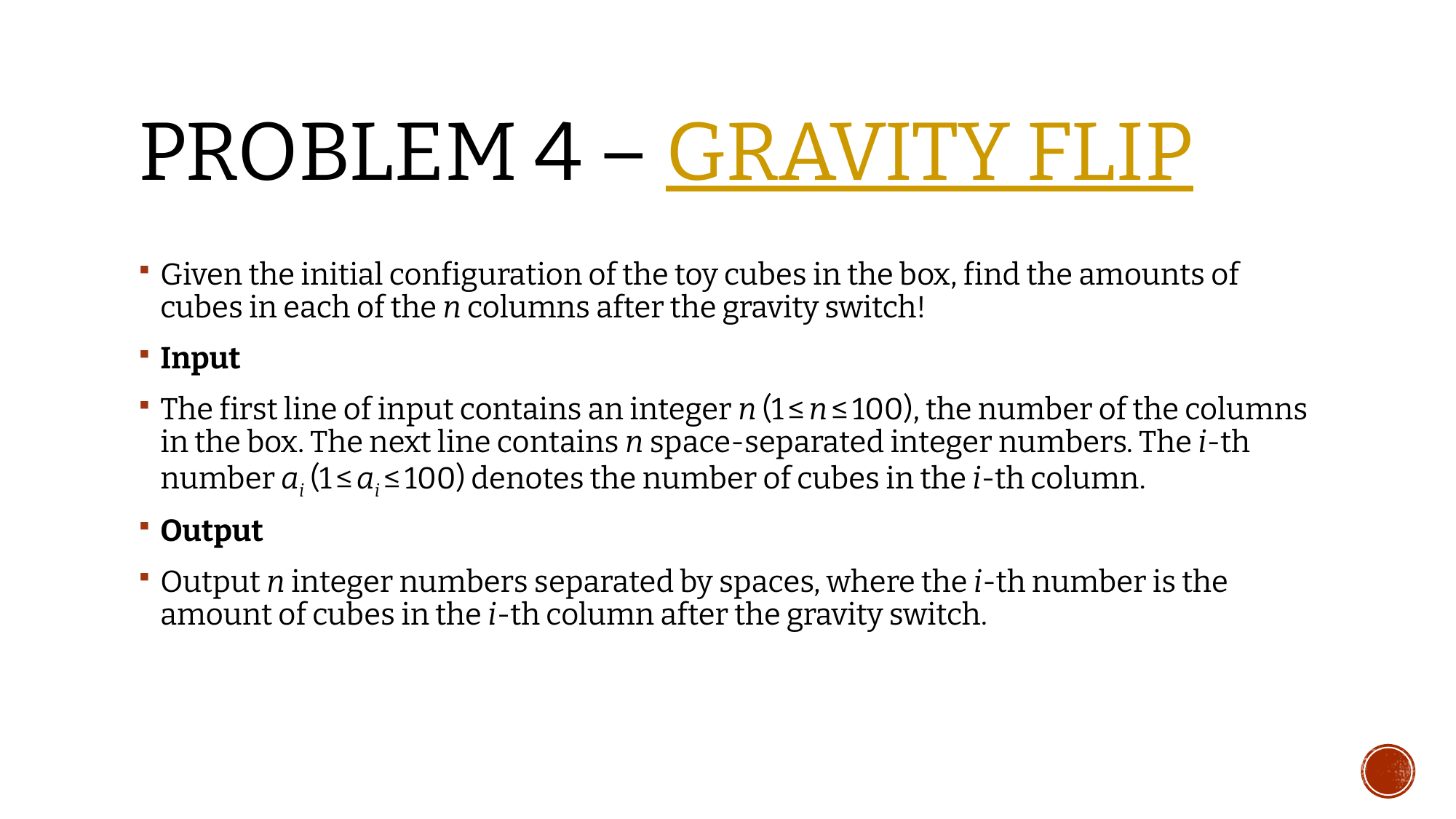

# Problem 4 – Gravity Flip
Given the initial configuration of the toy cubes in the box, find the amounts of cubes in each of the n columns after the gravity switch!
Input
The first line of input contains an integer n (1 ≤ n ≤ 100), the number of the columns in the box. The next line contains n space-separated integer numbers. The i-th number ai (1 ≤ ai ≤ 100) denotes the number of cubes in the i-th column.
Output
Output n integer numbers separated by spaces, where the i-th number is the amount of cubes in the i-th column after the gravity switch.